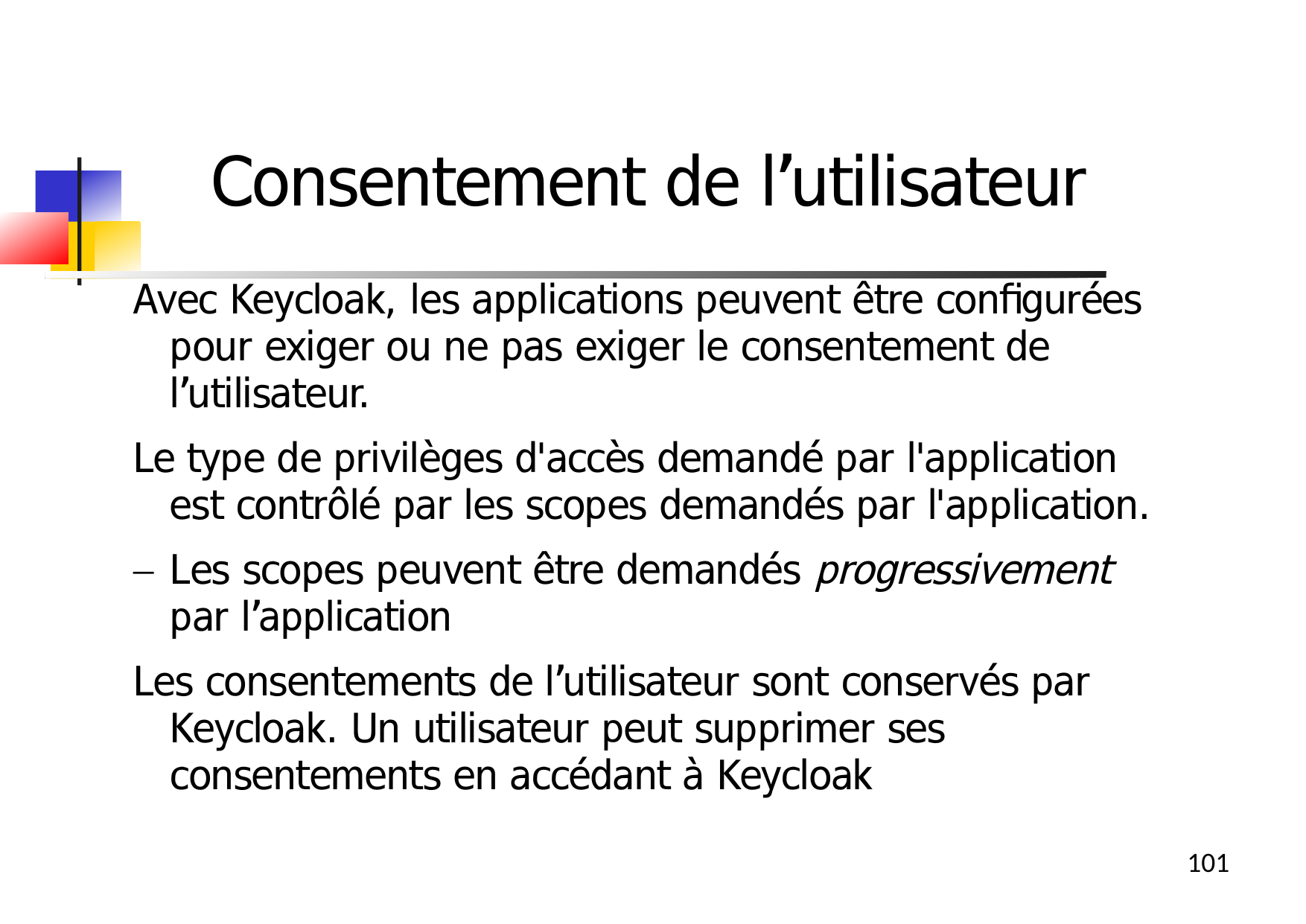

Consentement de l’utilisateur
Avec Keycloak, les applications peuvent être configurées pour exiger ou ne pas exiger le consentement de l’utilisateur.
Le type de privilèges d'accès demandé par l'application est contrôlé par les scopes demandés par l'application.
Les scopes peuvent être demandés progressivement par l’application
Les consentements de l’utilisateur sont conservés par Keycloak. Un utilisateur peut supprimer ses consentements en accédant à Keycloak